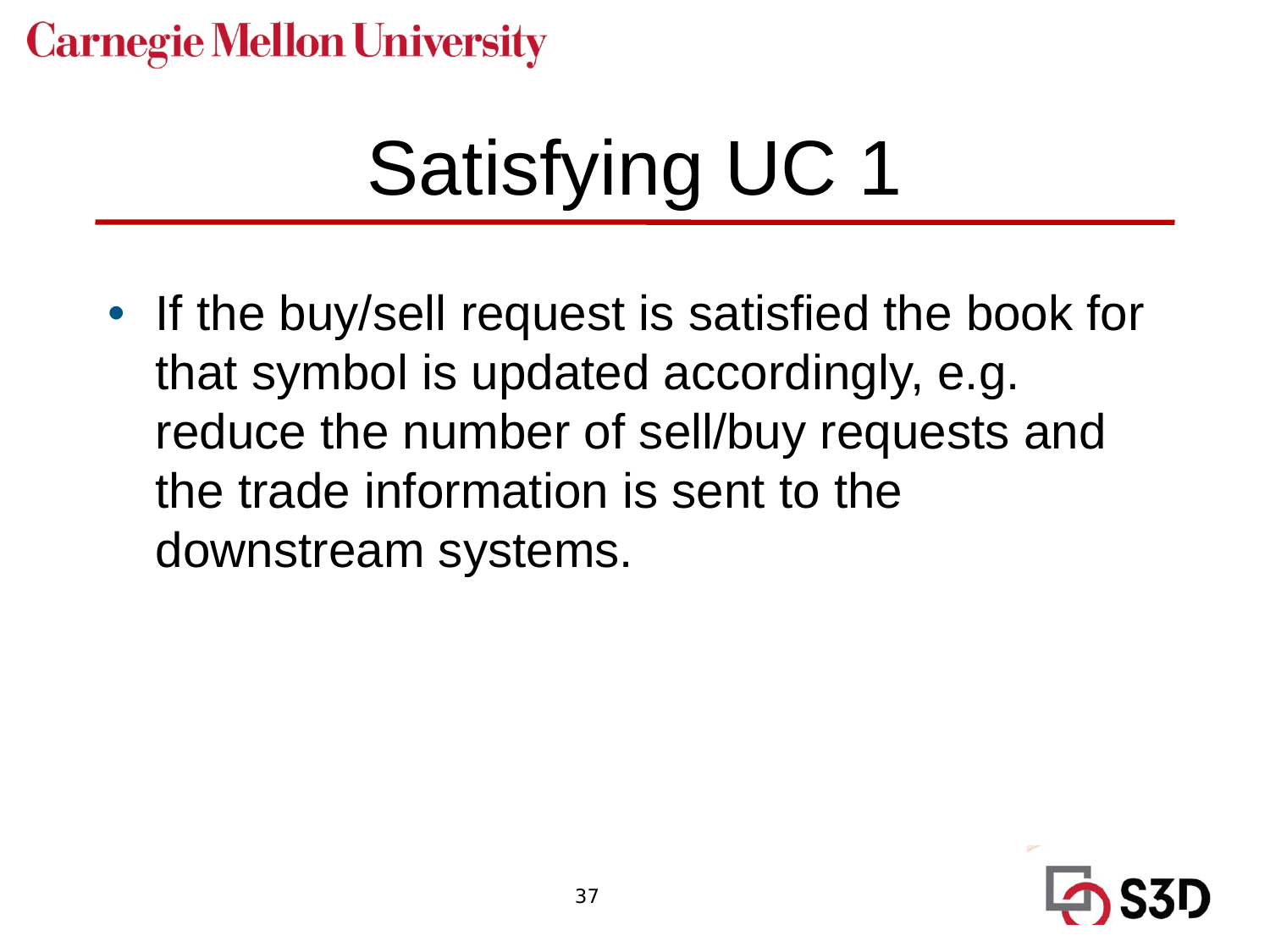

# Satisfying UC 1
If the buy/sell request is satisfied the book for that symbol is updated accordingly, e.g. reduce the number of sell/buy requests and the trade information is sent to the downstream systems.